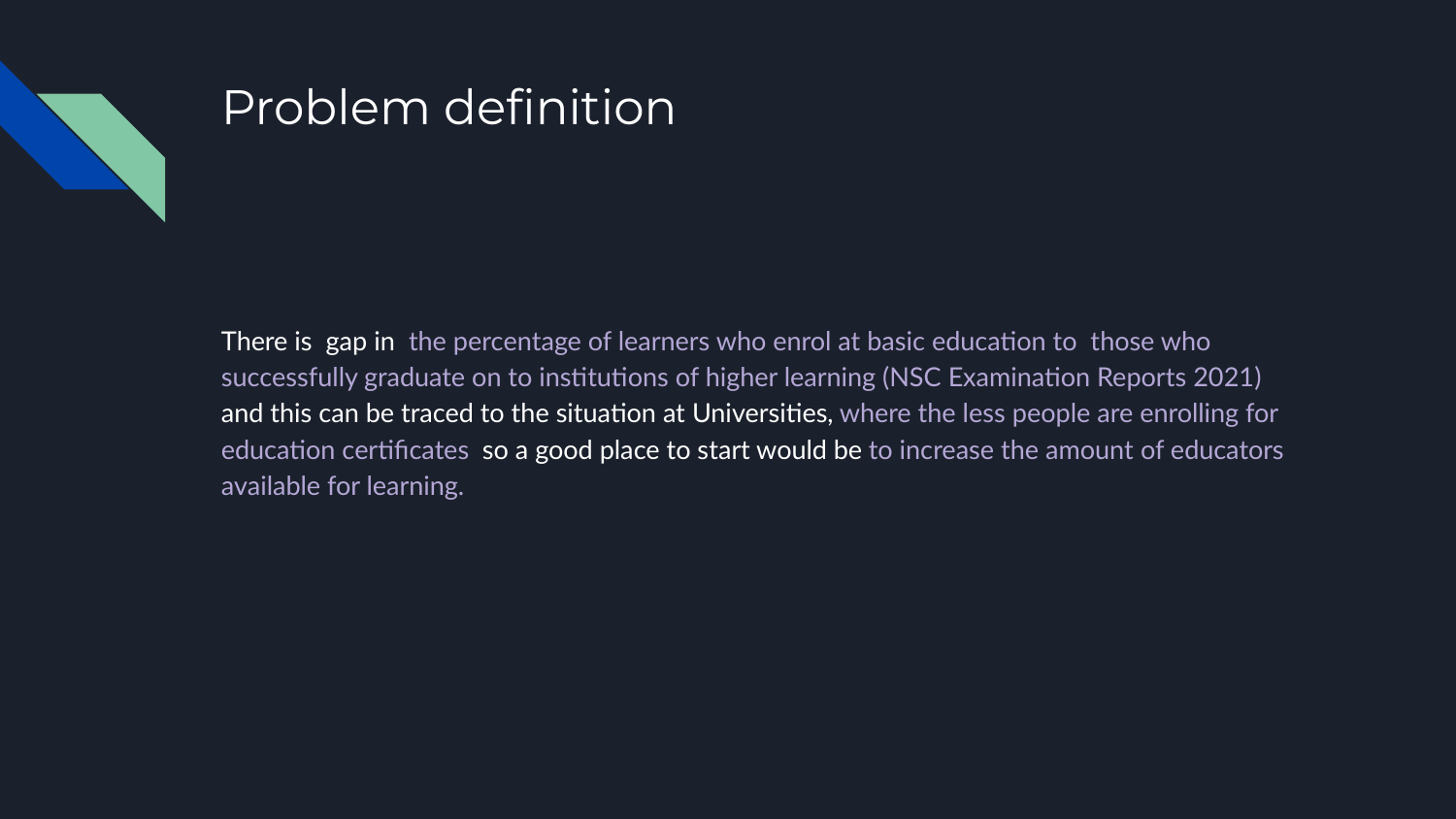

# Problem definition

There is  gap in  the percentage of learners who enrol at basic education to  those who successfully graduate on to institutions of higher learning (NSC Examination Reports 2021)  and this can be traced to the situation at Universities, where the less people are enrolling for education certificates  so a good place to start would be to increase the amount of educators available for learning.